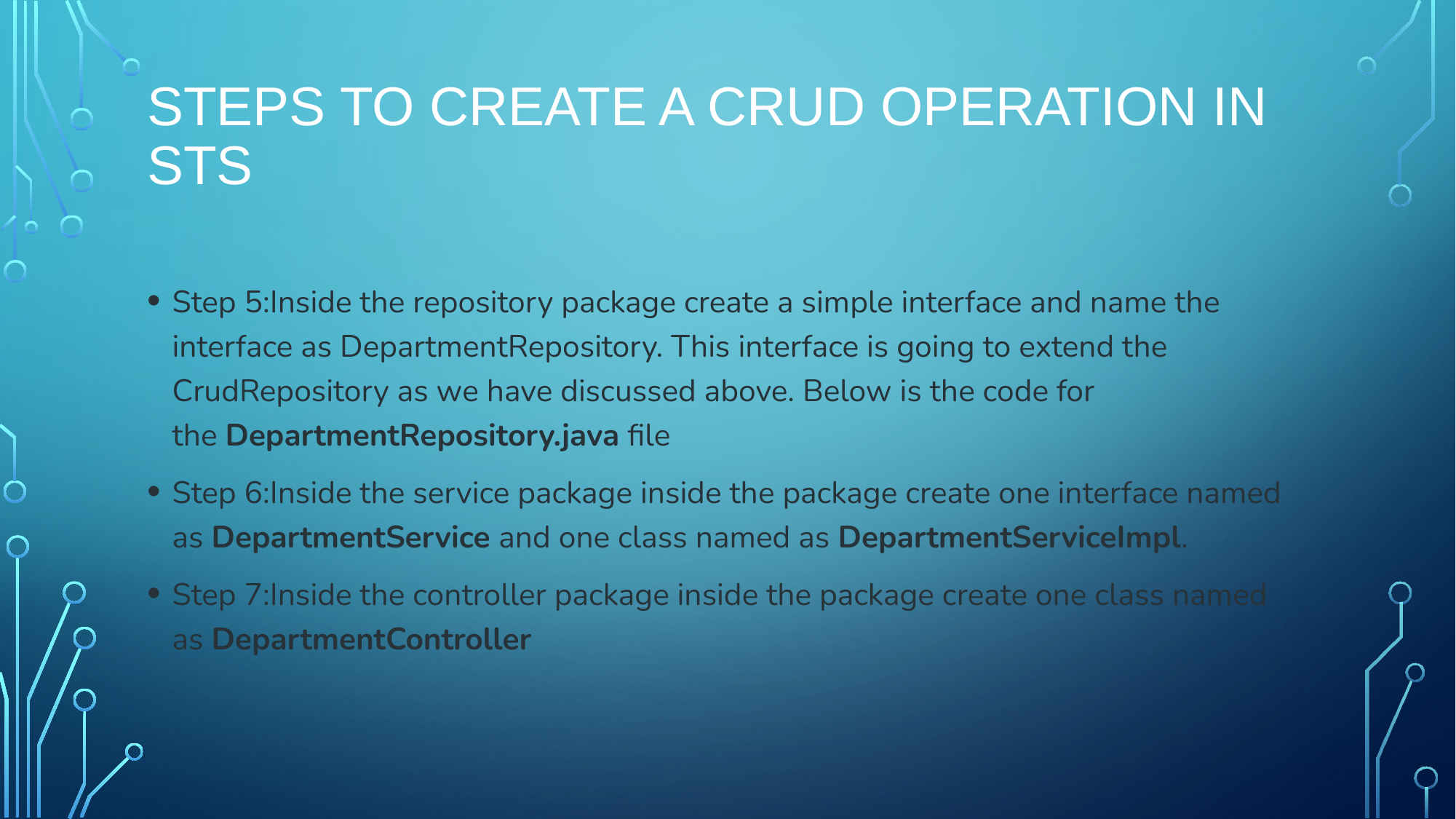

# Steps to create a Crud operation in sts
Step 5:Inside the repository package create a simple interface and name the interface as DepartmentRepository. This interface is going to extend the CrudRepository as we have discussed above. Below is the code for the DepartmentRepository.java file
Step 6:Inside the service package inside the package create one interface named as DepartmentService and one class named as DepartmentServiceImpl.
Step 7:Inside the controller package inside the package create one class named as DepartmentController